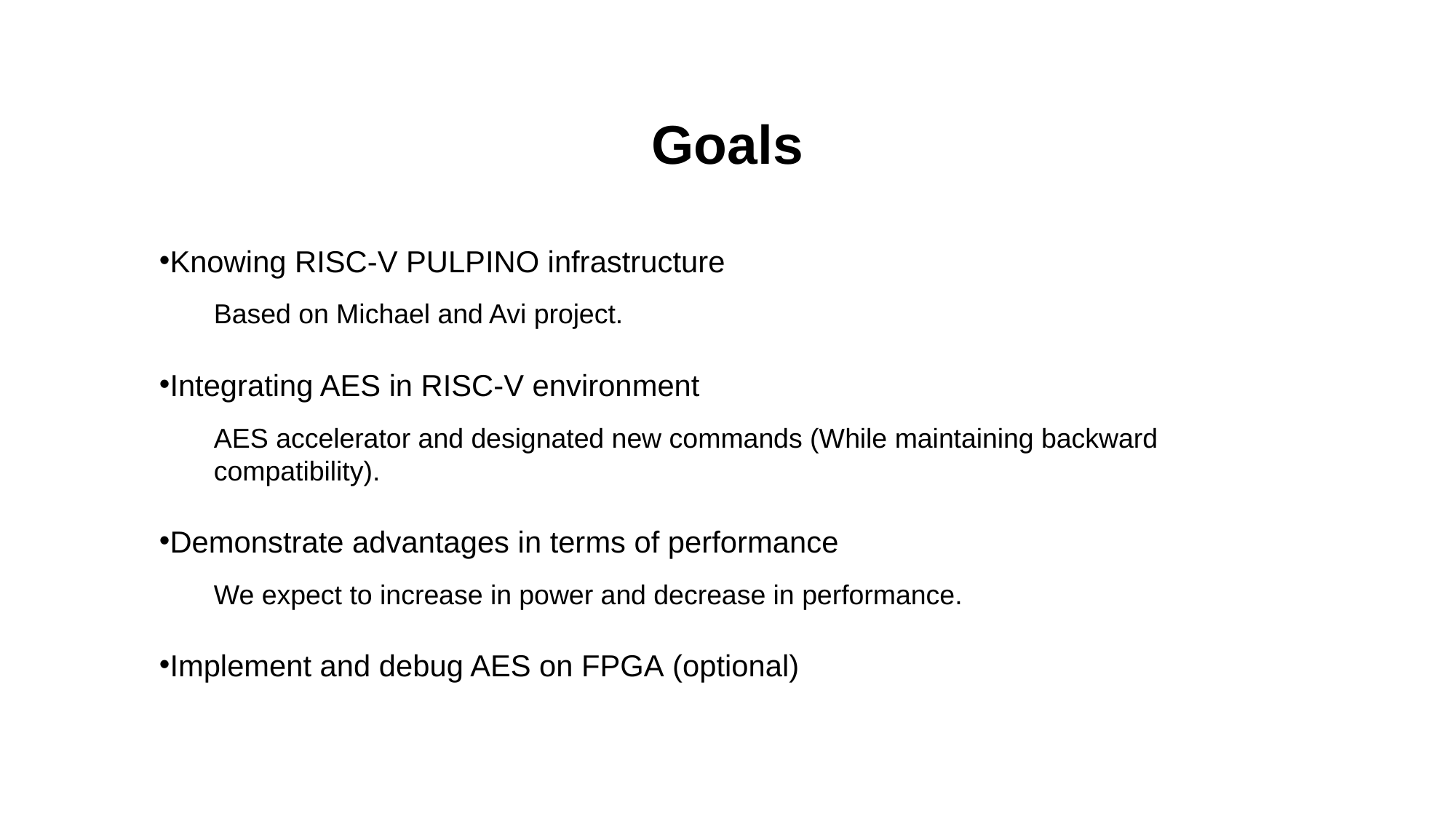

Goals
Knowing RISC-V PULPINO infrastructure
Based on Michael and Avi project.
Integrating AES in RISC-V environment
AES accelerator and designated new commands (While maintaining backward compatibility).
Demonstrate advantages in terms of performance
We expect to increase in power and decrease in performance.
Implement and debug AES on FPGA (optional)